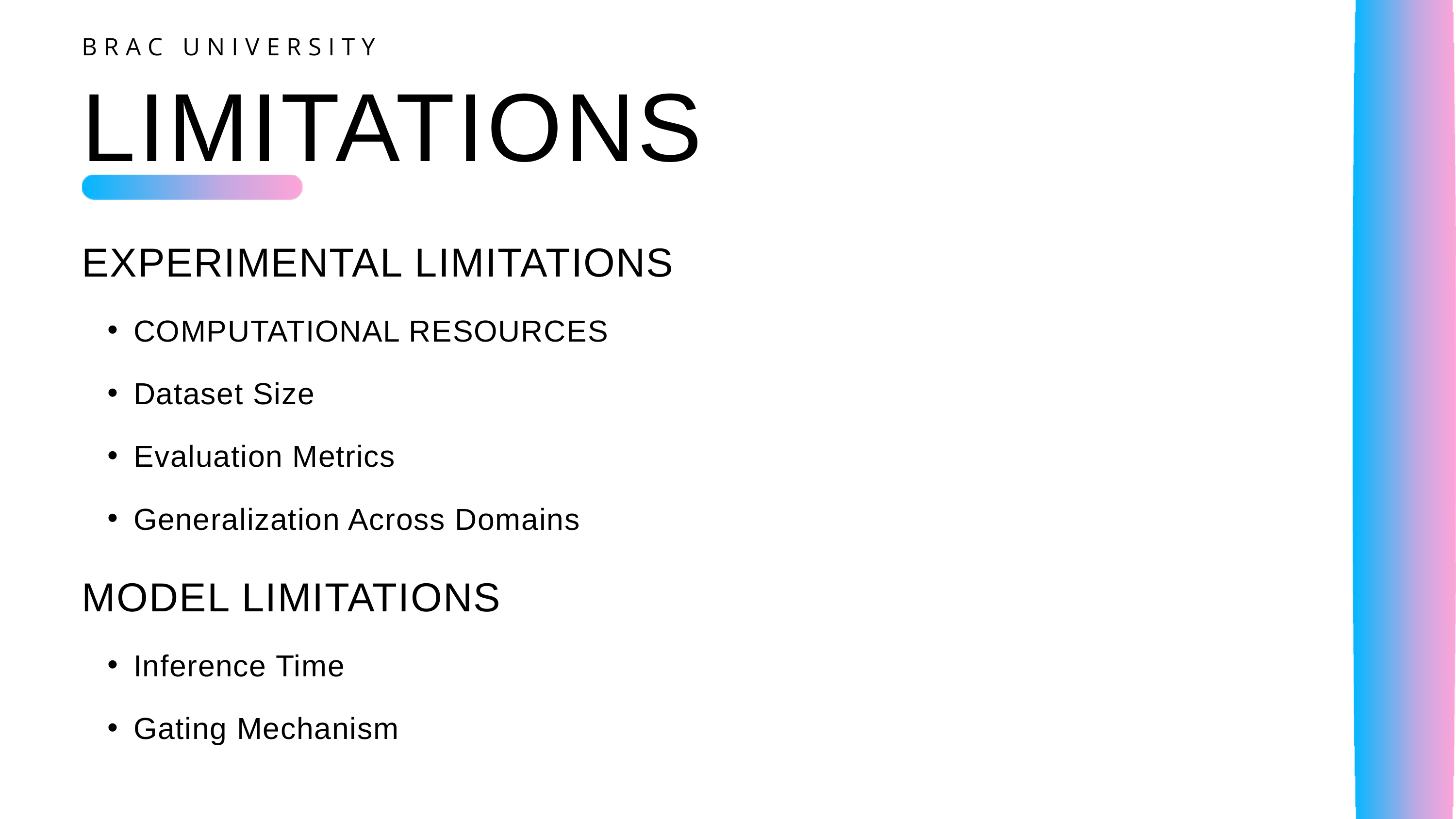

BRAC UNIVERSITY
LIMITATIONS

EXPERIMENTAL LIMITATIONS
COMPUTATIONAL RESOURCES
Dataset Size
Evaluation Metrics
Generalization Across Domains
MODEL LIMITATIONS
Inference Time
Gating Mechanism